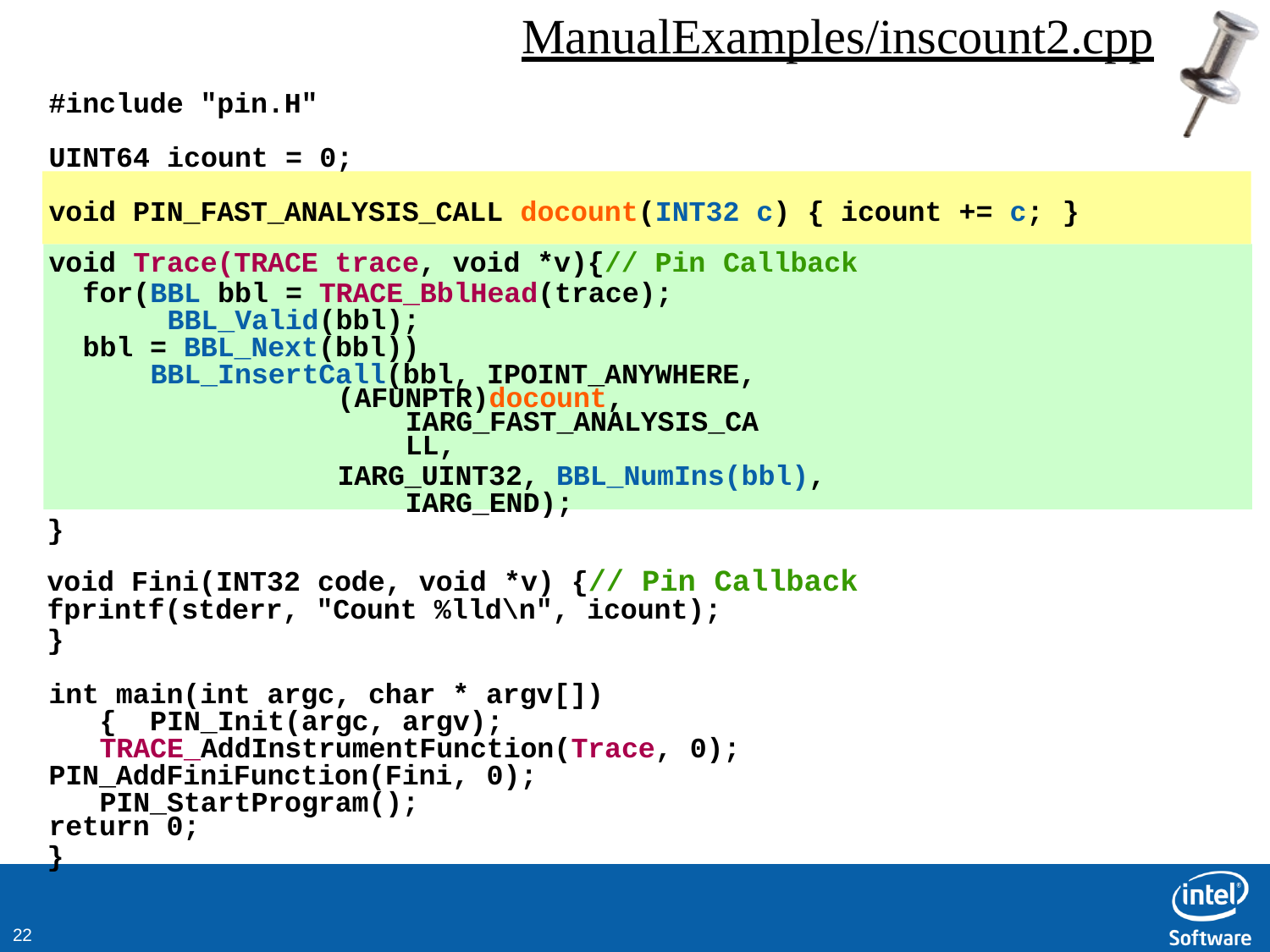

# ManualExamples/inscount2.cpp

#include "pin.H"
UINT64 icount = 0;
void PIN_FAST_ANALYSIS_CALL docount(INT32 c) { icount += c; }
void Trace(TRACE trace, void *v){// Pin Callback
for(BBL bbl = TRACE_BblHead(trace);  BBL_Valid(bbl);
bbl = BBL_Next(bbl))  BBL_InsertCall(bbl, IPOINT_ANYWHERE,
(AFUNPTR)docount, IARG_FAST_ANALYSIS_CALL,
IARG_UINT32, BBL_NumIns(bbl),  IARG_END);
}
void Fini(INT32 code, void *v) {// Pin Callback
fprintf(stderr, "Count %lld\n", icount);
}
int main(int argc, char * argv[]) {  PIN_Init(argc, argv);  TRACE_AddInstrumentFunction(Trace, 0);
PIN_AddFiniFunction(Fini, 0);  PIN_StartProgram();
return 0;
}

22